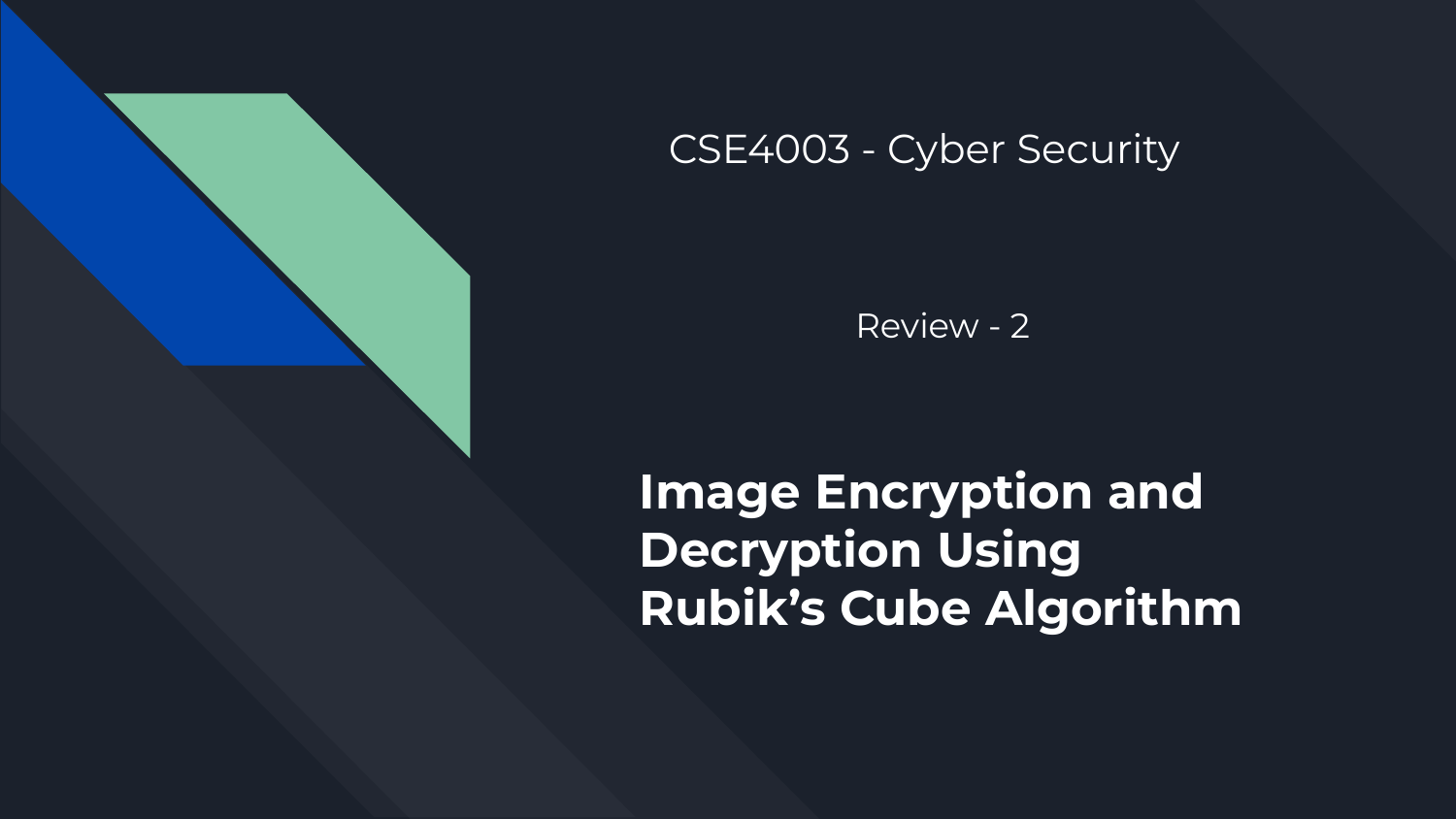

CSE4003 - Cyber Security
Review - 2
# Image Encryption and Decryption Using Rubik’s Cube Algorithm